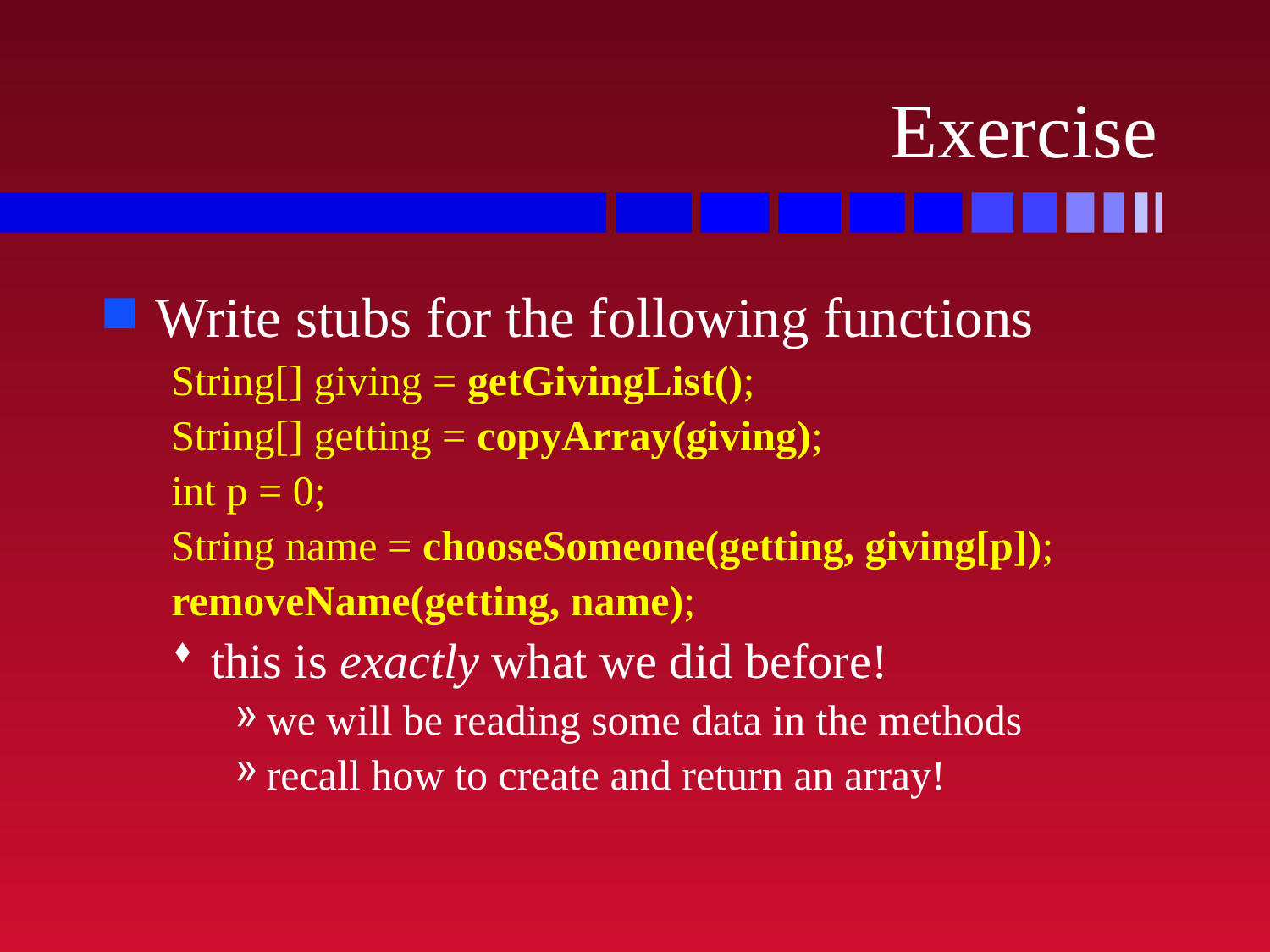

# Exercise
Write stubs for the following functions
String[] giving = getGivingList();
String[] getting = copyArray(giving);
int p = 0;
String name = chooseSomeone(getting, giving[p]);
removeName(getting, name);
this is exactly what we did before!
we will be reading some data in the methods
recall how to create and return an array!